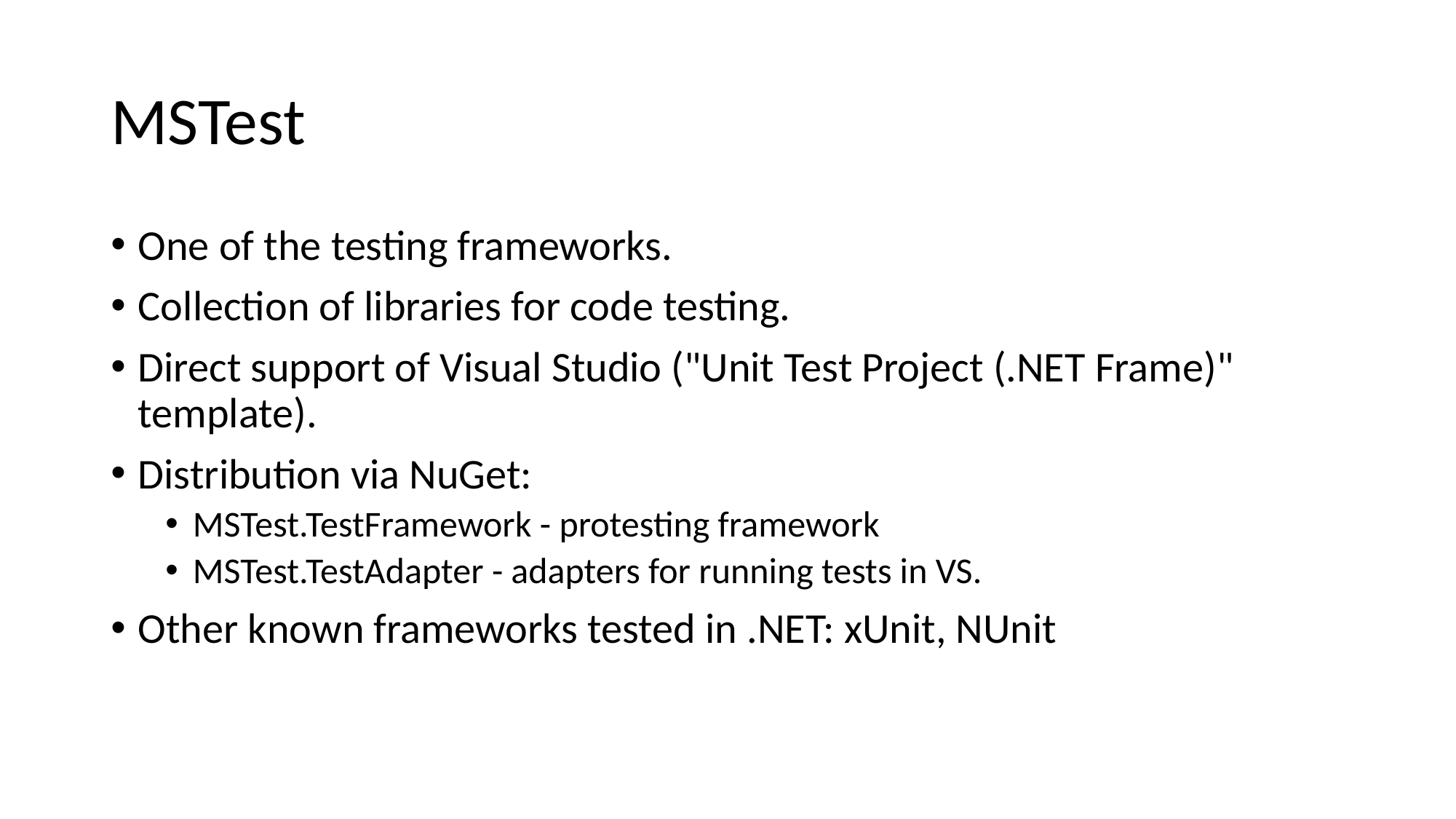

# MSTest
One of the testing frameworks.
Collection of libraries for code testing.
Direct support of Visual Studio ("Unit Test Project (.NET Frame)" template).
Distribution via NuGet:
MSTest.TestFramework - protesting framework
MSTest.TestAdapter - adapters for running tests in VS.
Other known frameworks tested in .NET: xUnit, NUnit